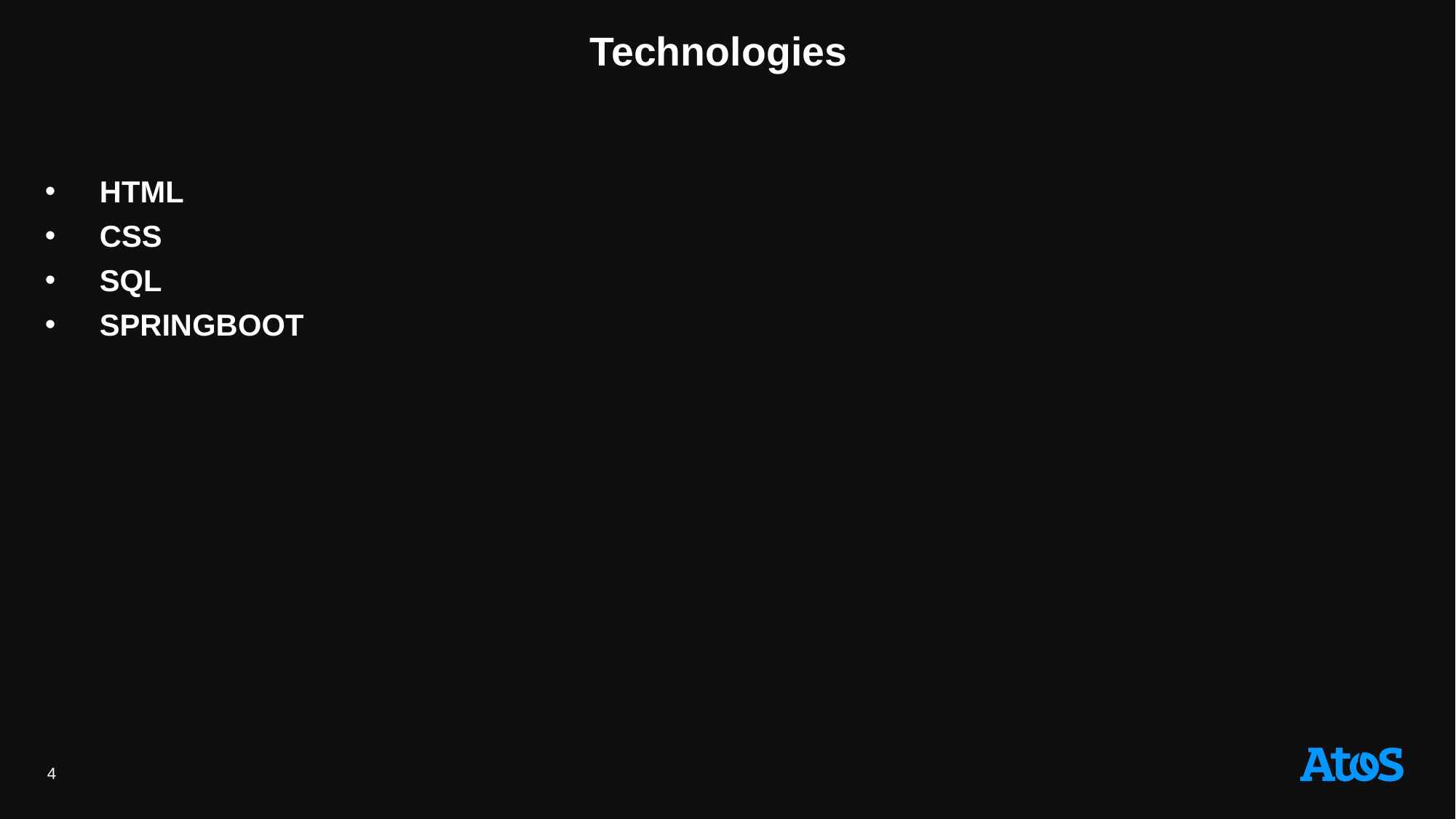

# Technologies
HTML
CSS
SQL
SPRINGBOOT
4